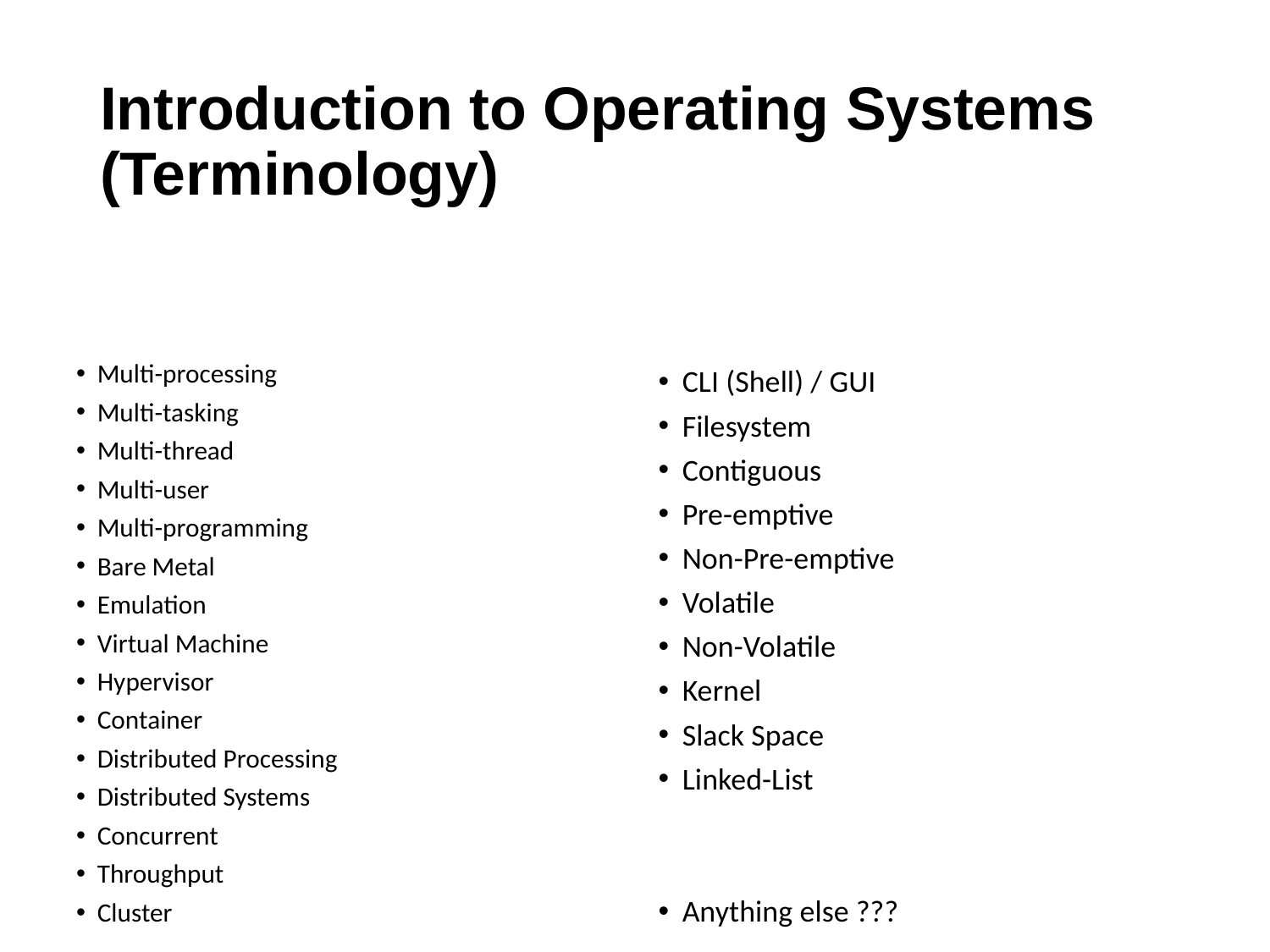

# Introduction to Operating Systems (Terminology)

Multi-processing
Multi-tasking
Multi-thread
Multi-user
Multi-programming
Bare Metal
Emulation
Virtual Machine
Hypervisor
Container
Distributed Processing
Distributed Systems
Concurrent
Throughput
Cluster

CLI (Shell) / GUI
Filesystem
Contiguous
Pre-emptive
Non-Pre-emptive
Volatile
Non-Volatile
Kernel
Slack Space
Linked-List

Anything else ???